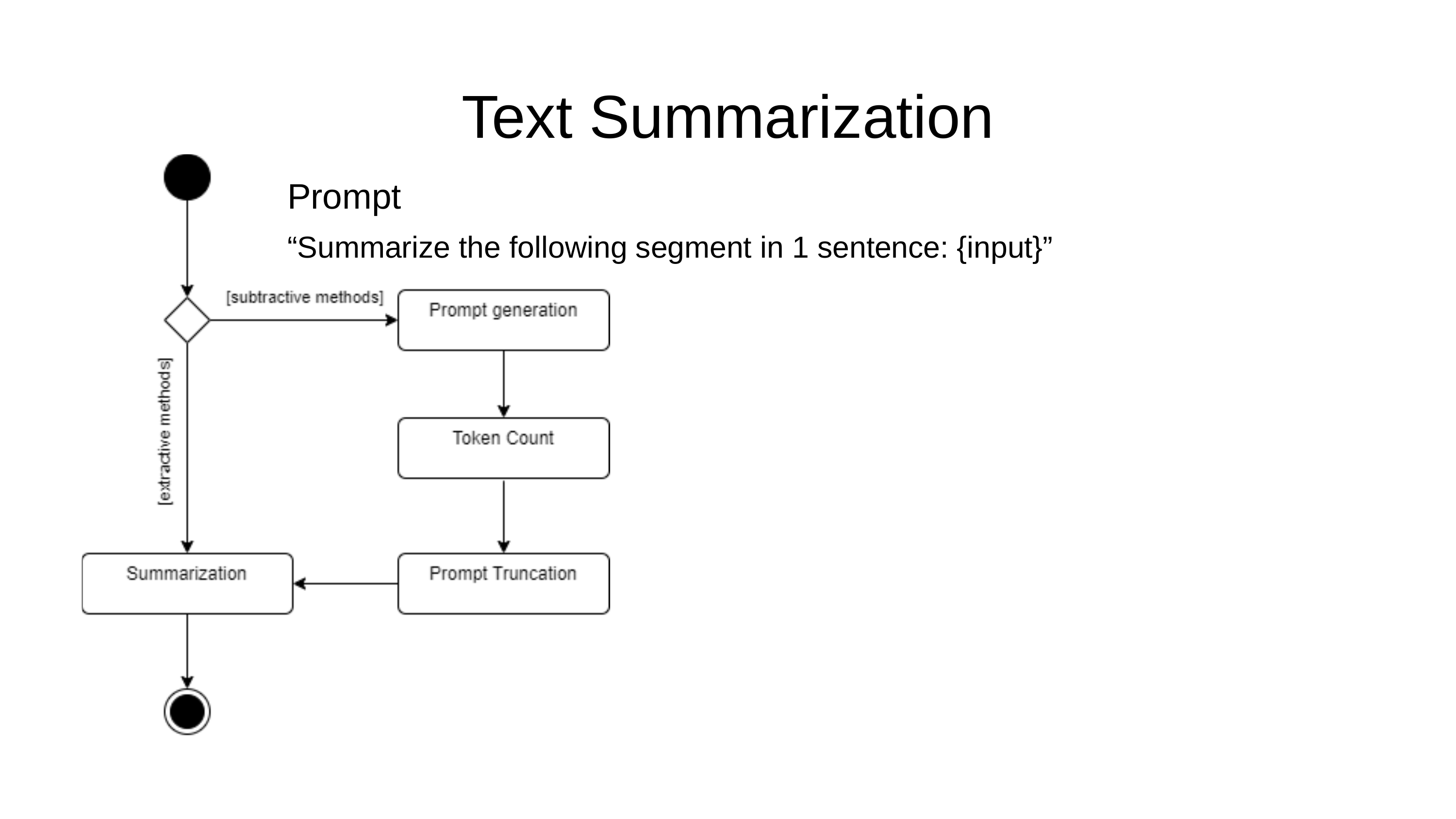

Text Summarization

Prompt
“Summarize the following segment in 1 sentence: {input}”